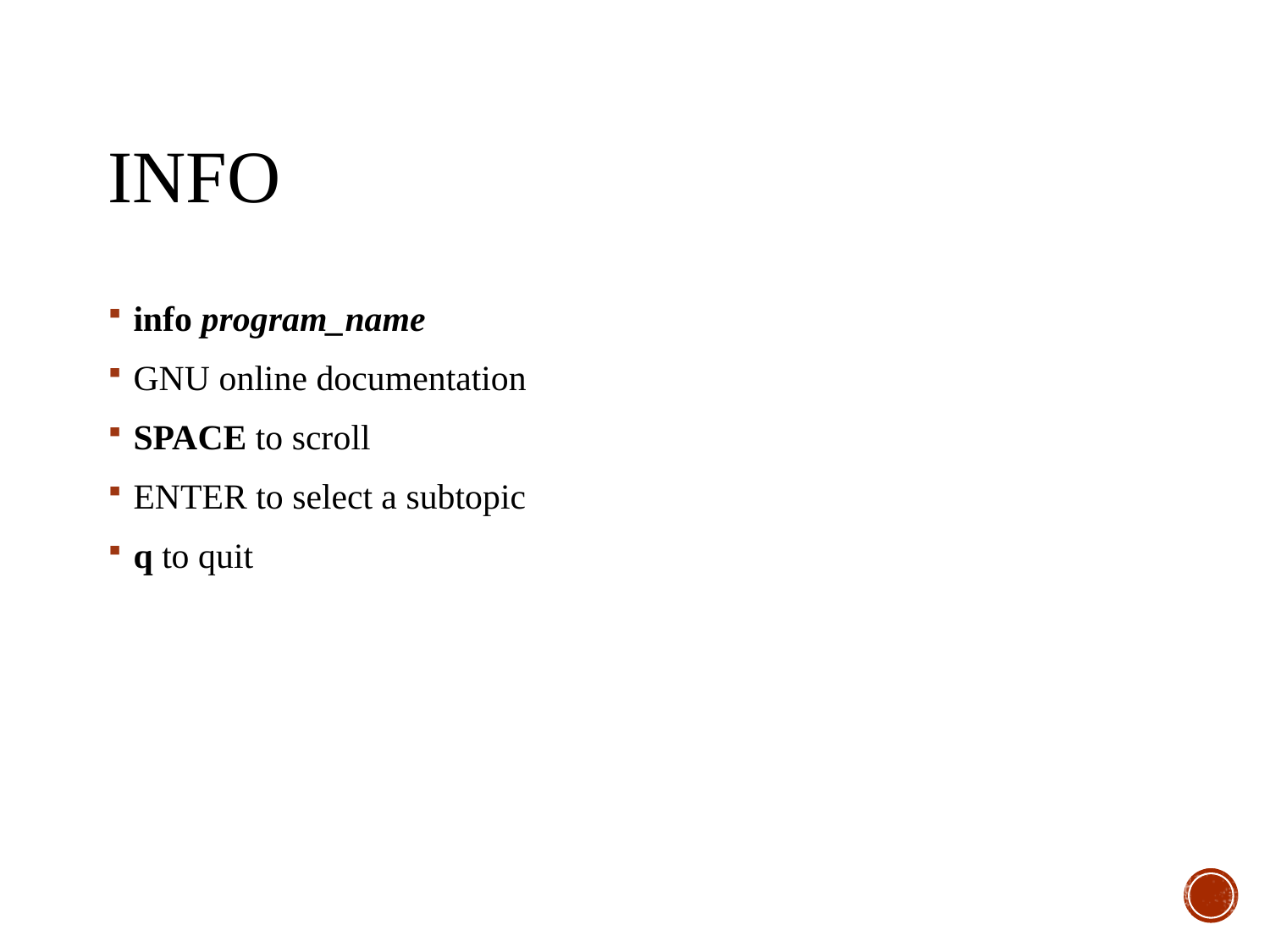

# info
info program_name
GNU online documentation
SPACE to scroll
ENTER to select a subtopic
q to quit